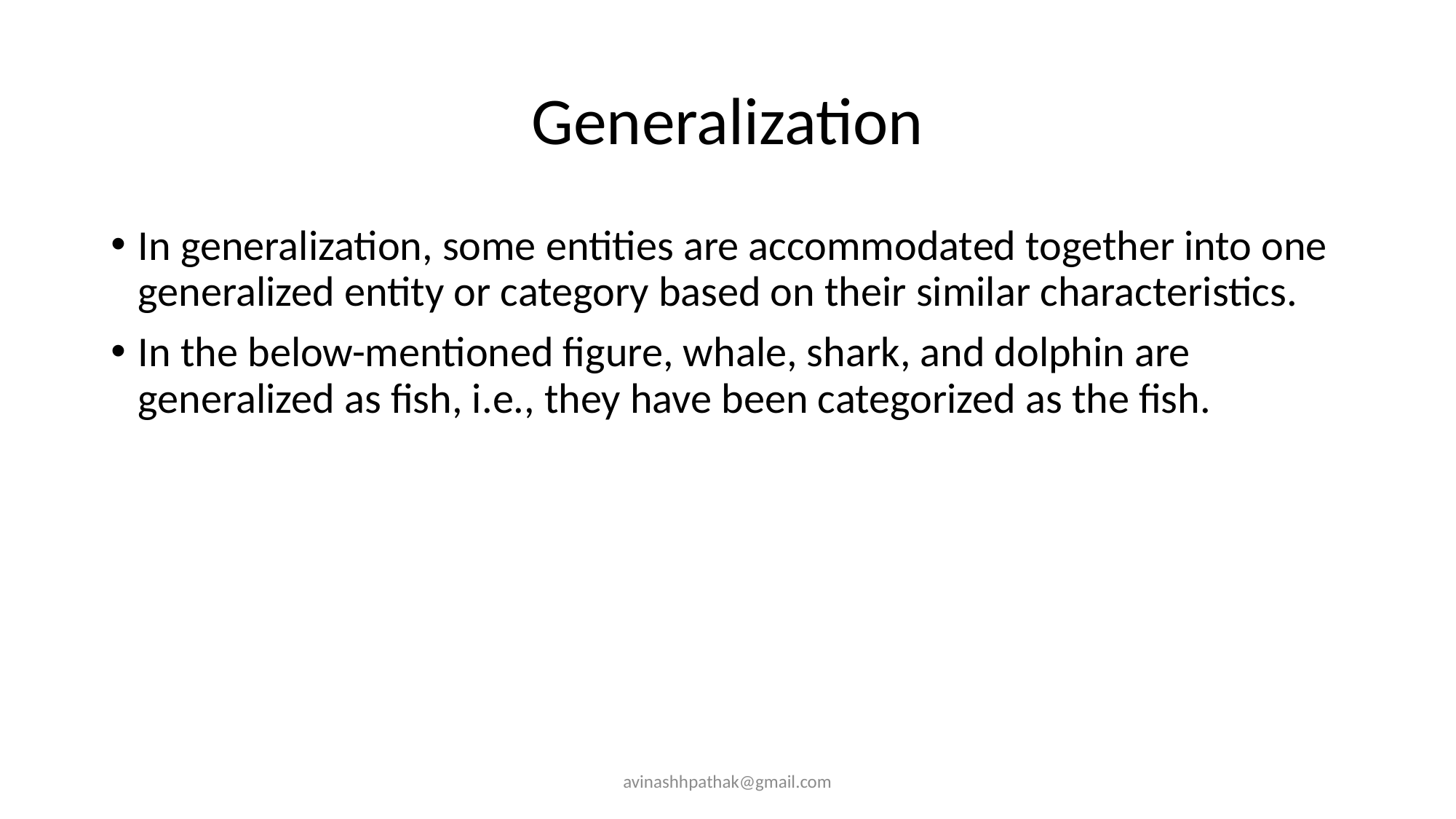

# Generalization
In generalization, some entities are accommodated together into one generalized entity or category based on their similar characteristics.
In the below-mentioned figure, whale, shark, and dolphin are generalized as fish, i.e., they have been categorized as the fish.
avinashhpathak@gmail.com
19